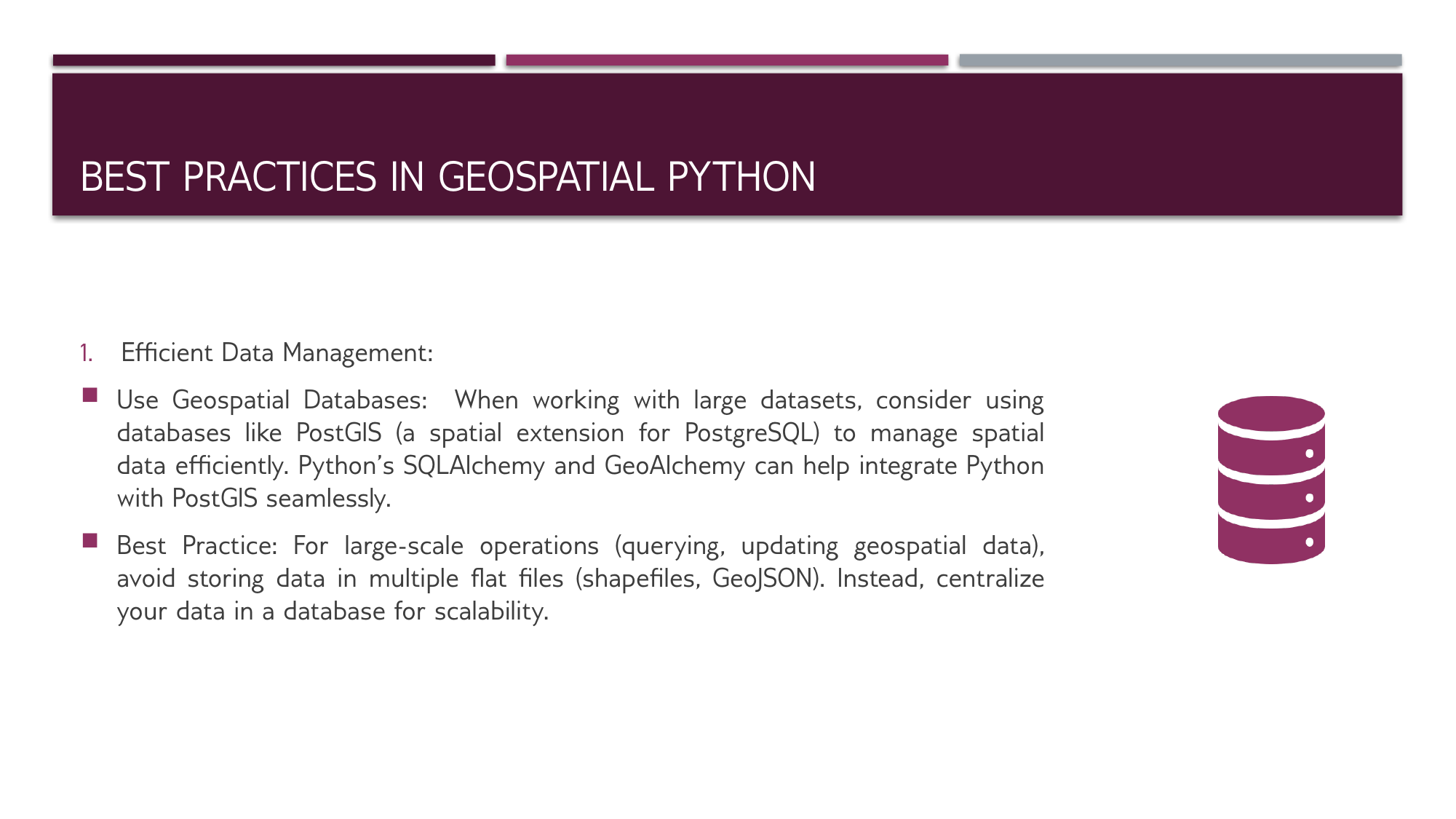

# Best Practices in geospatial python
Efficient Data Management:
Use Geospatial Databases:  When working with large datasets, consider using databases like PostGIS (a spatial extension for PostgreSQL) to manage spatial data efficiently. Python’s SQLAlchemy and GeoAlchemy can help integrate Python with PostGIS seamlessly.
Best Practice: For large-scale operations (querying, updating geospatial data), avoid storing data in multiple flat files (shapefiles, GeoJSON). Instead, centralize your data in a database for scalability.